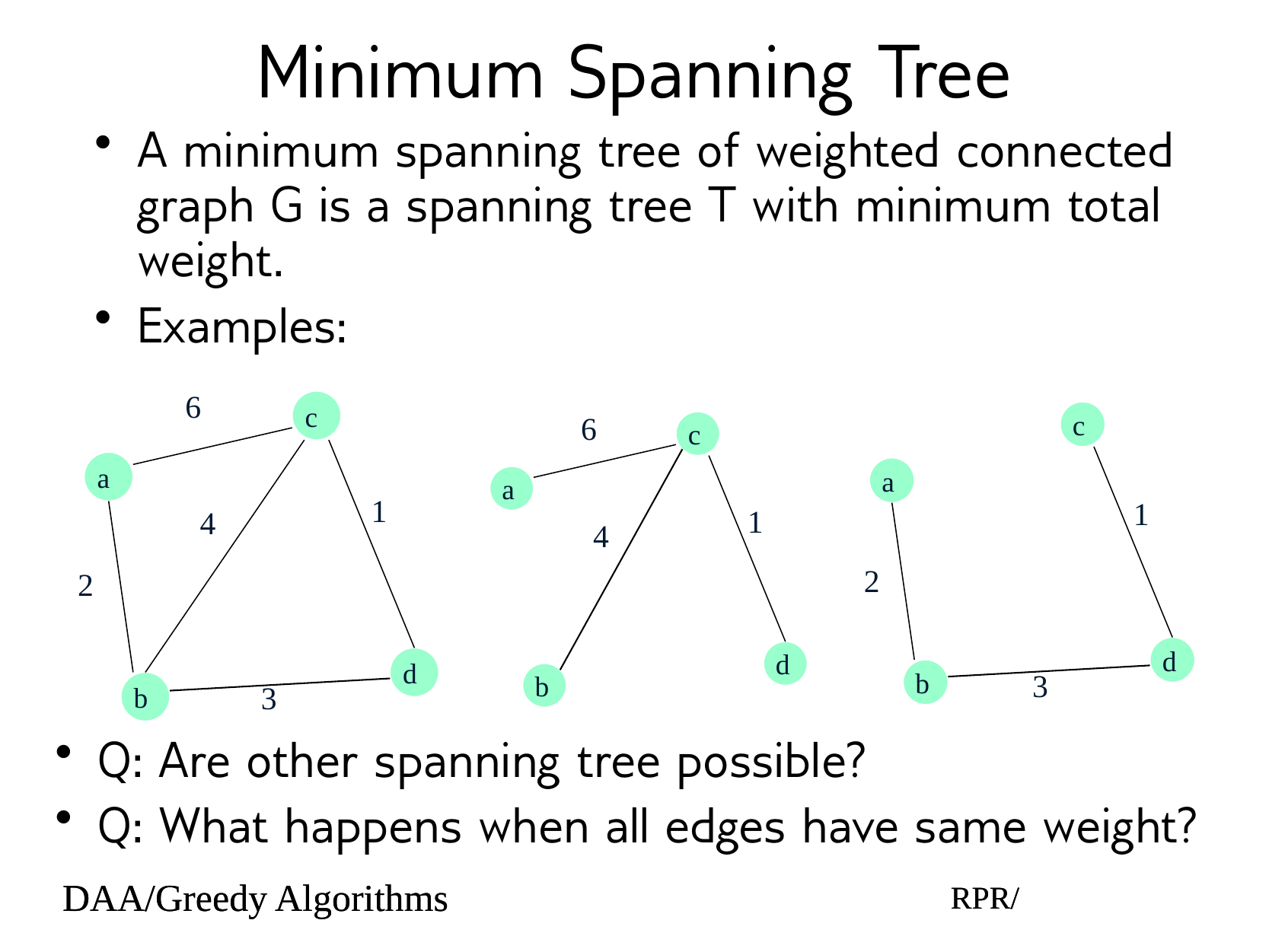

# Minimum Spanning Tree
A minimum spanning tree of weighted connected graph G is a spanning tree T with minimum total weight.
Examples:
6
c

a

1
4

2
d

b

3

c

a

1

2
d

b

3

6
c

a

1
4
d

b

Q: Are other spanning tree possible?
Q: What happens when all edges have same weight?
DAA/Greedy Algorithms
RPR/
6